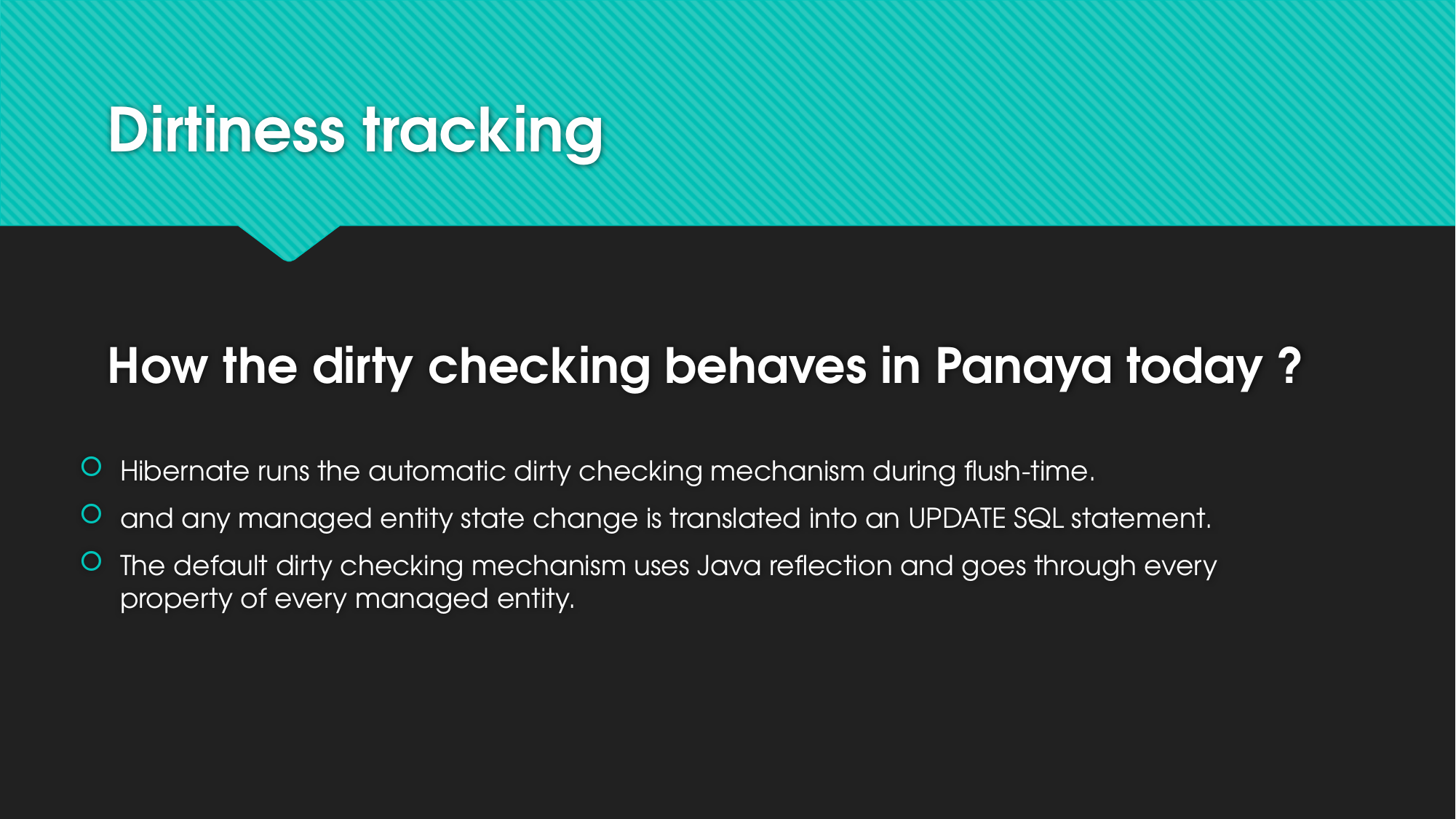

# Dirtiness tracking
How the dirty checking behaves in Panaya today ?
Hibernate runs the automatic dirty checking mechanism during flush-time.
and any managed entity state change is translated into an UPDATE SQL statement.
The default dirty checking mechanism uses Java reflection and goes through every property of every managed entity.